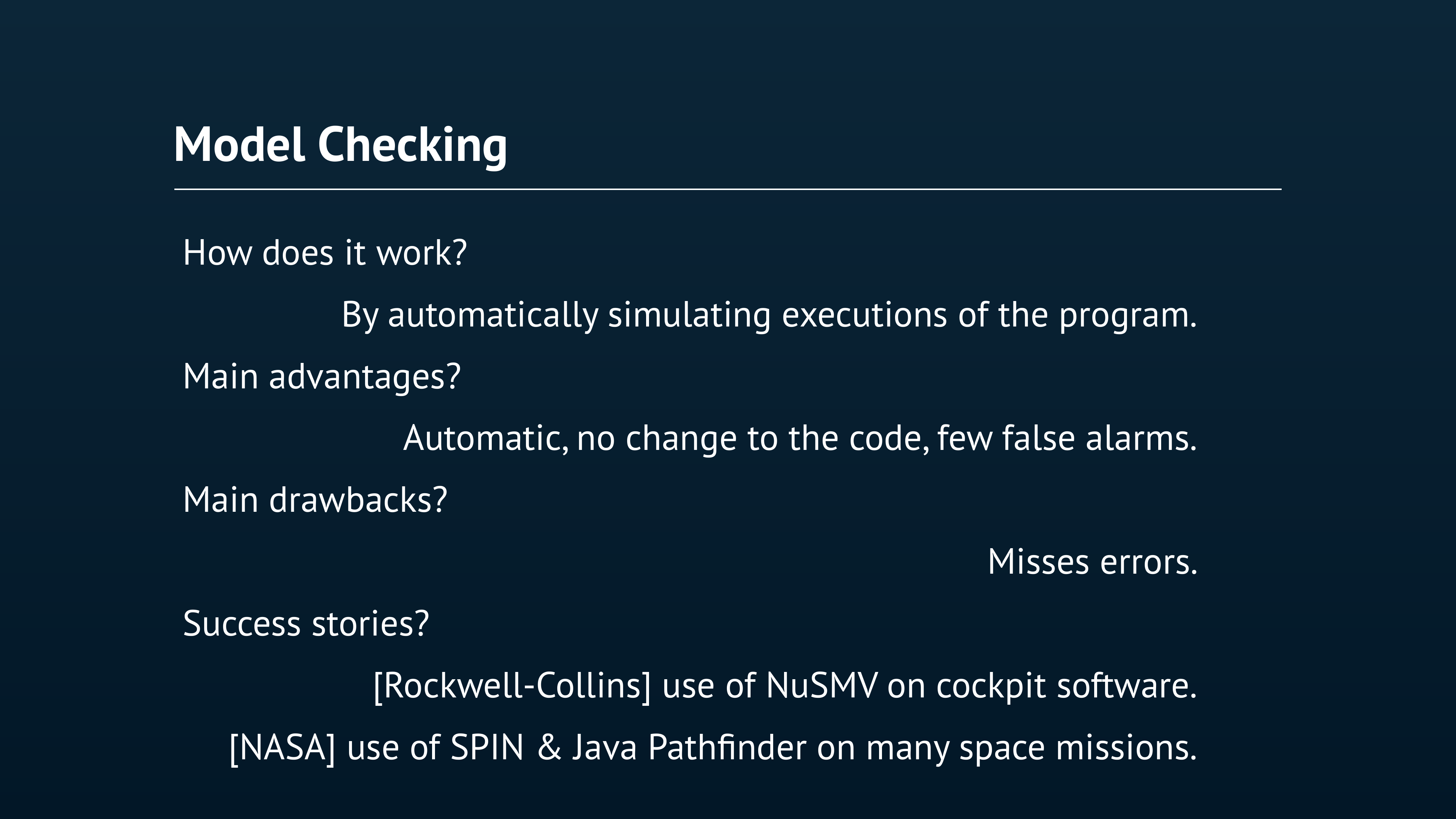

Model Checking

How does it work?
By automatically simulating executions of the program.
Main advantages?
Automatic, no change to the code, few false alarms.
Main drawbacks?
Misses errors.
Success stories?
[Rockwell-Collins] use of NuSMV on cockpit software.
[NASA] use of SPIN & Java Pathfinder on many space missions.